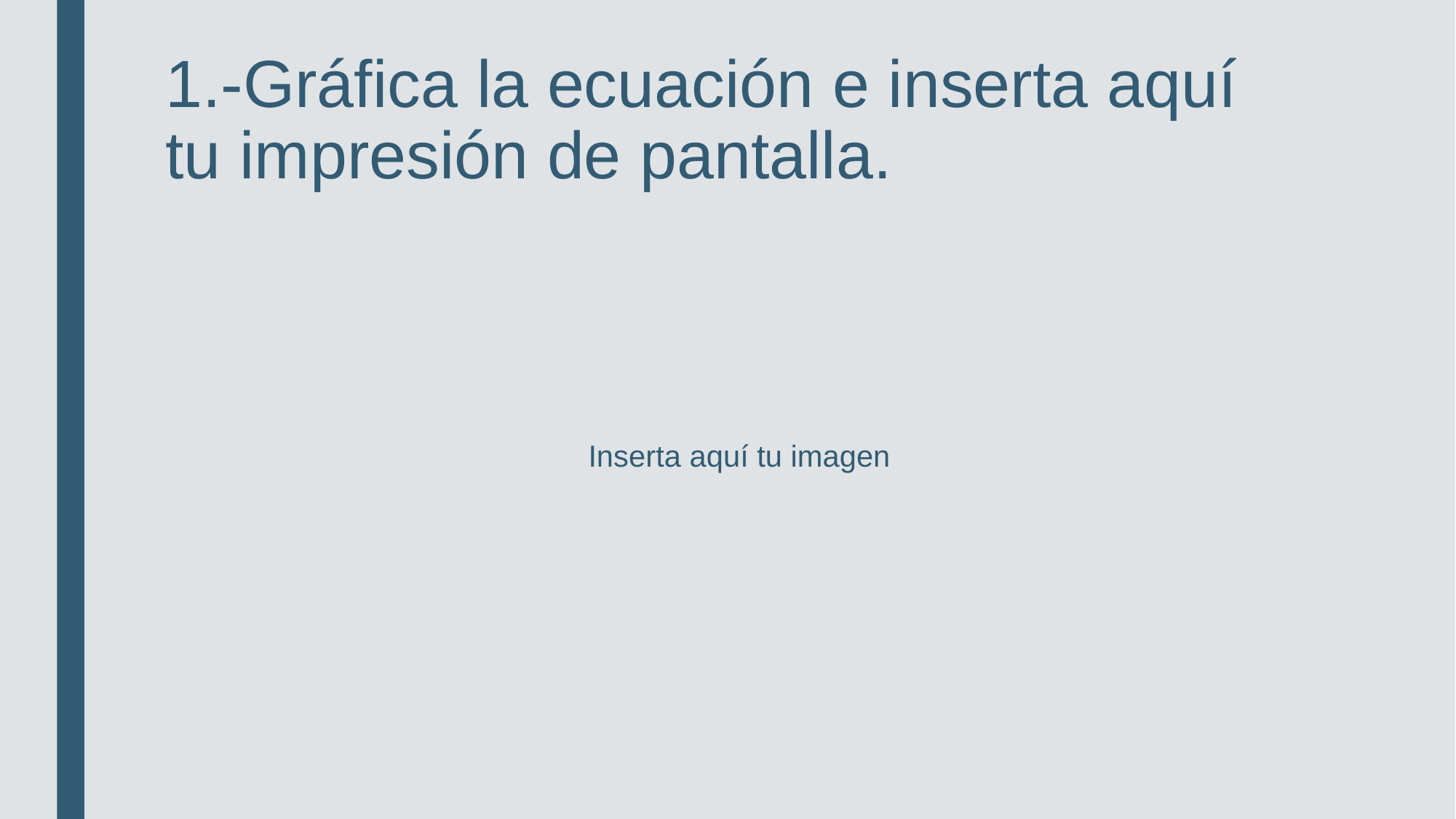

# 1.-Gráfica la ecuación e inserta aquí tu impresión de pantalla.

Inserta aquí tu imagen